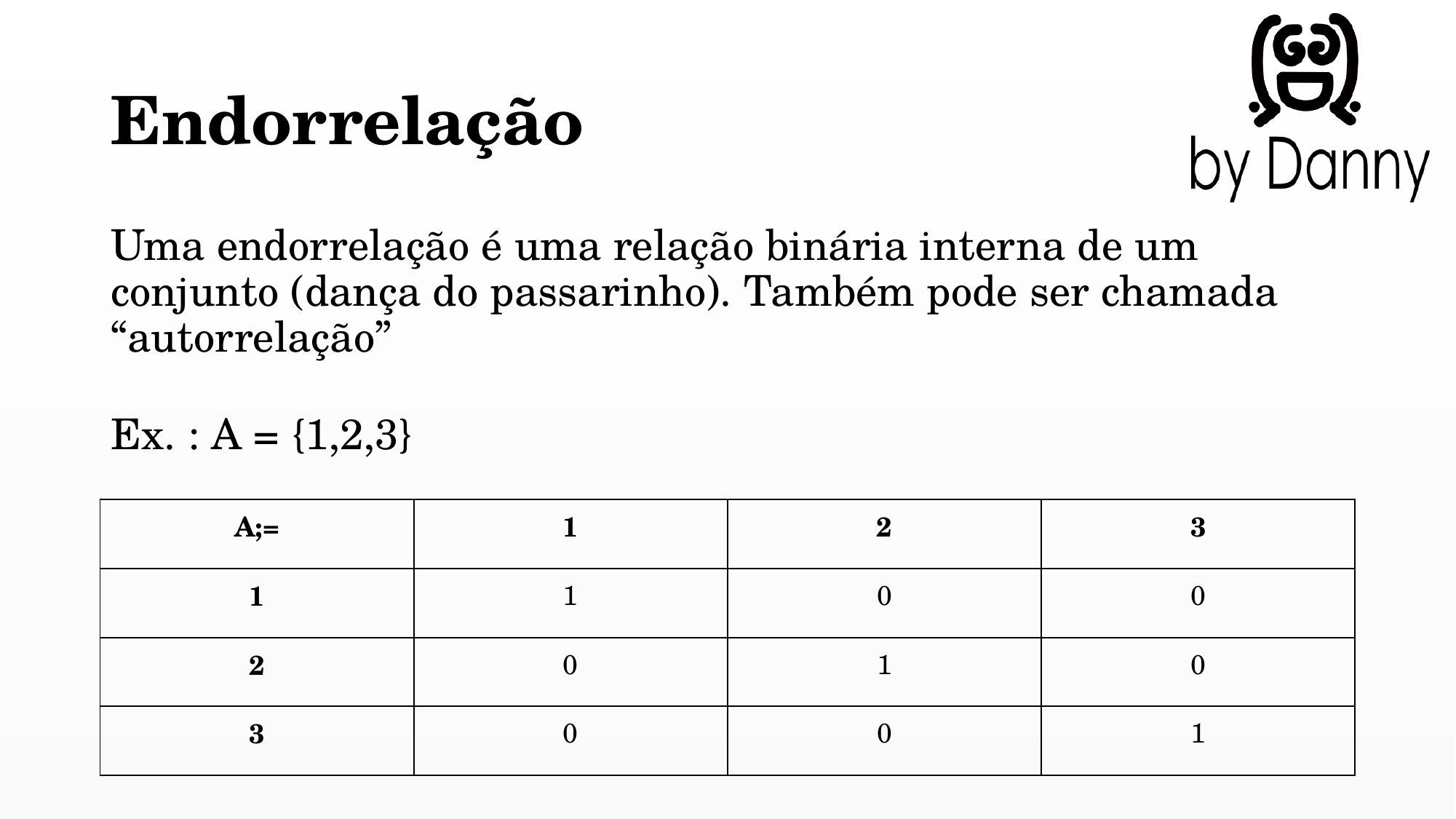

# Endorrelação
Uma endorrelação é uma relação binária interna de um conjunto (dança do passarinho). Também pode ser chamada “autorrelação”
Ex. : A = {1,2,3}
| A;= | 1 | 2 | 3 |
| --- | --- | --- | --- |
| 1 | 1 | 0 | 0 |
| 2 | 0 | 1 | 0 |
| 3 | 0 | 0 | 1 |